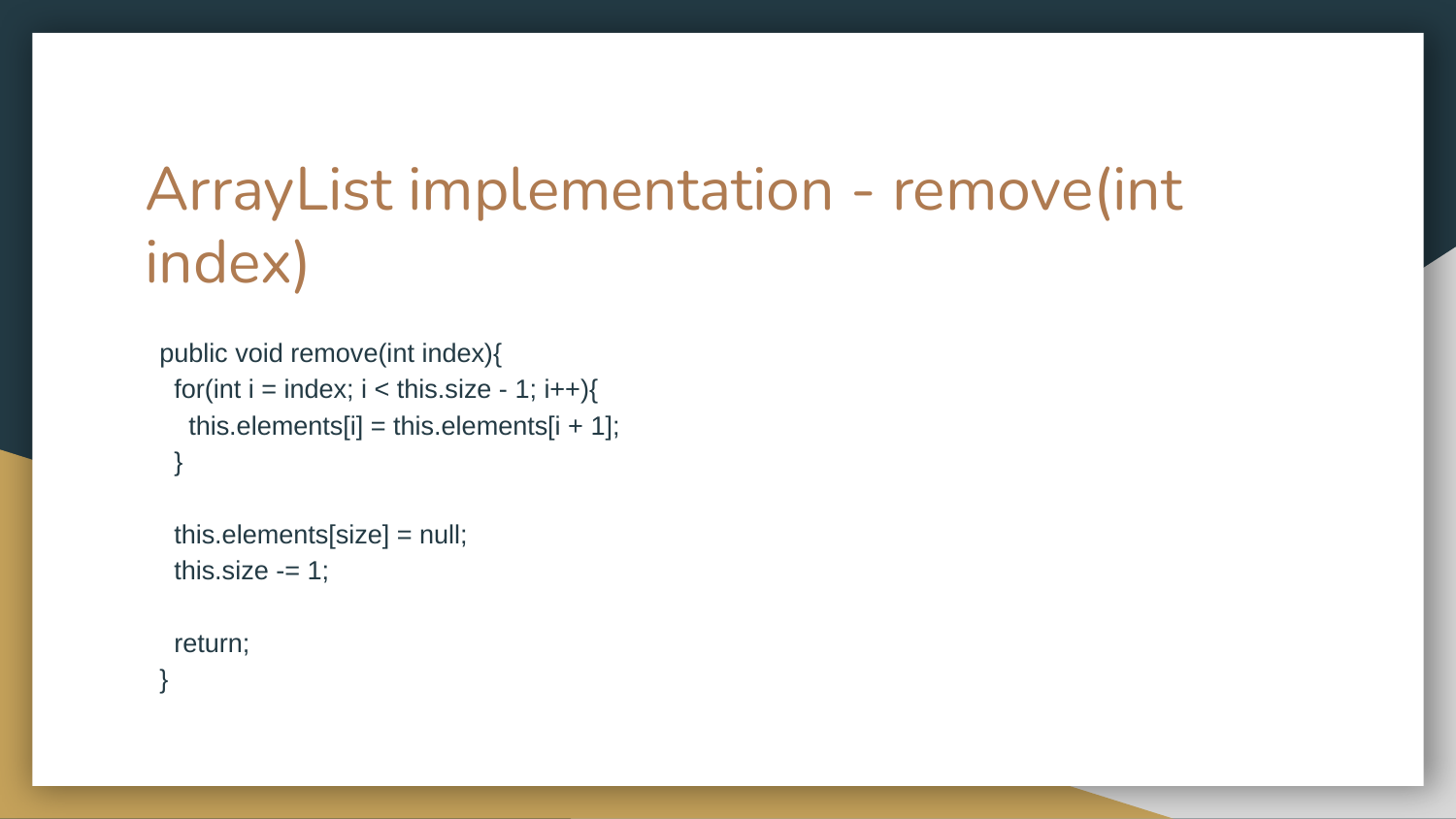

# ArrayList implementation - remove(int index)

  public void remove(int index){
    for(int i = index; i < this.size - 1; i++){
      this.elements[i] = this.elements[i + 1];
    }

    this.elements[size] = null;
    this.size -= 1;

    return;
  }